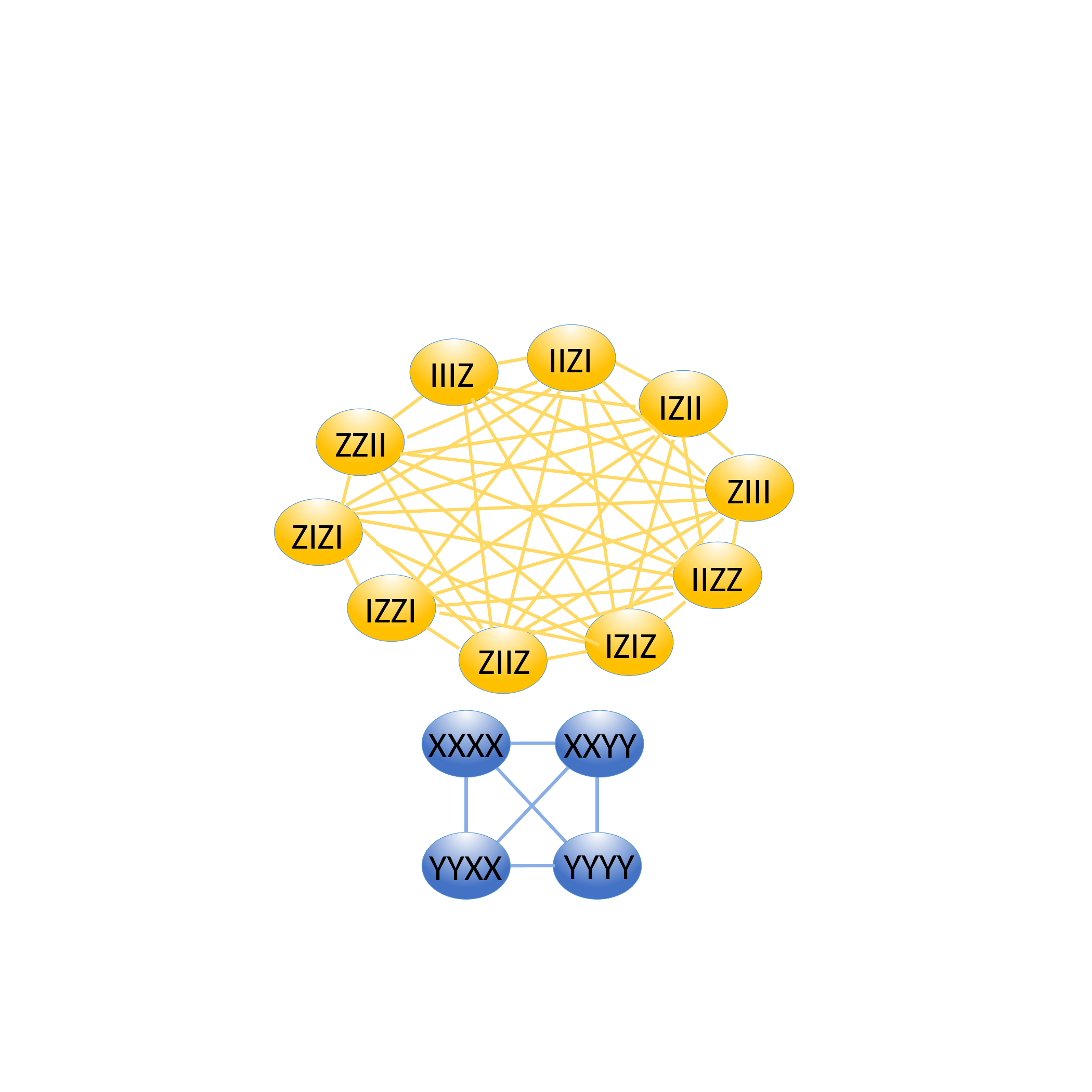

IIZI

IIIZ

IZII

ZZII

ZIII

ZIZI

IIZZ

IZZI

IZIZ

ZIIZ

XXXX
XXYY

YYYY
YYXX